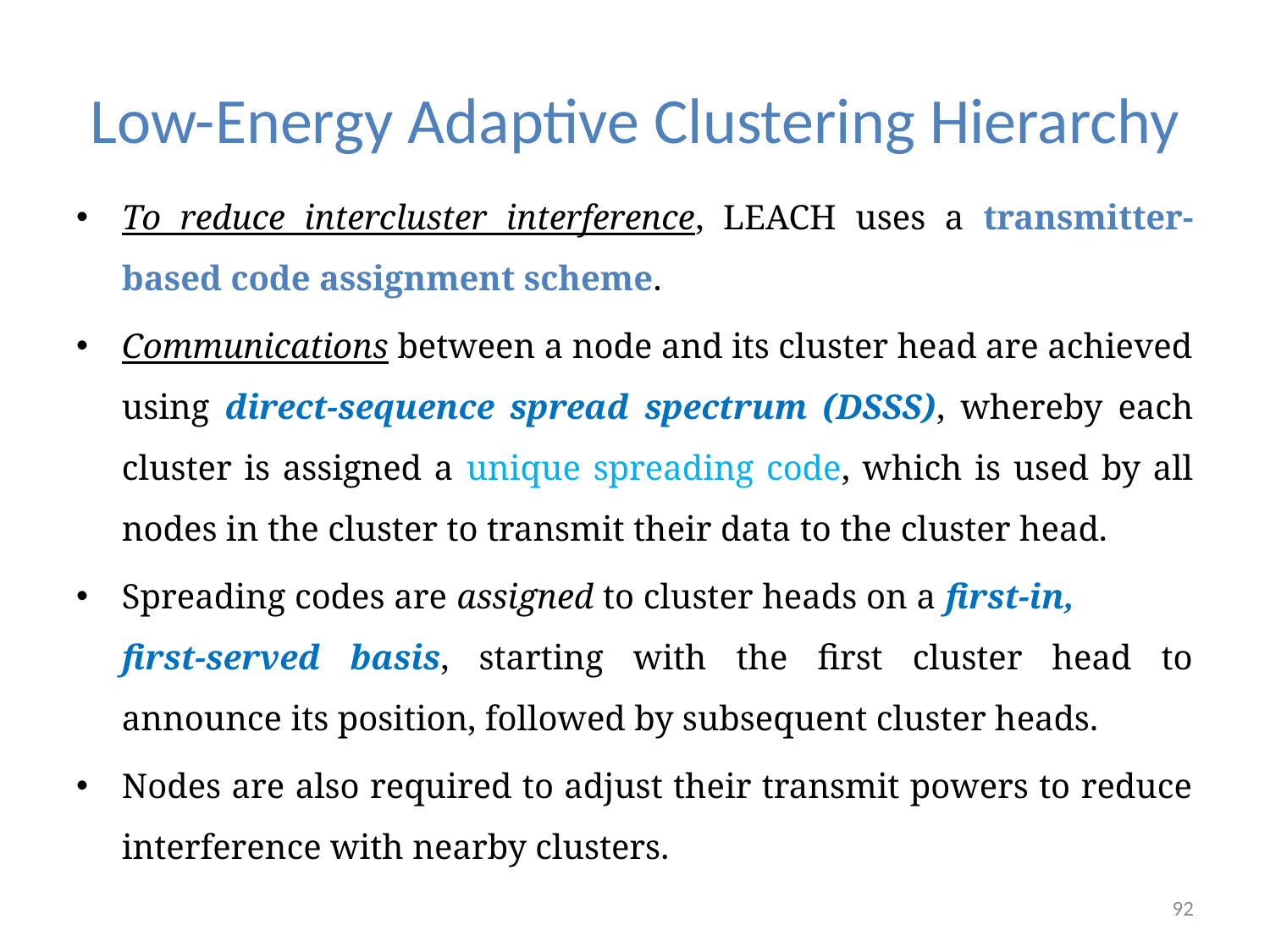

# Low-Energy Adaptive Clustering Hierarchy
To reduce intercluster interference, LEACH uses a transmitter-based code assignment scheme.
Communications between a node and its cluster head are achieved using direct-sequence spread spectrum (DSSS), whereby each cluster is assigned a unique spreading code, which is used by all nodes in the cluster to transmit their data to the cluster head.
Spreading codes are assigned to cluster heads on a first-in,              first-served basis, starting with the first cluster head to announce its position, followed by subsequent cluster heads.
Nodes are also required to adjust their transmit powers to reduce interference with nearby clusters.
92